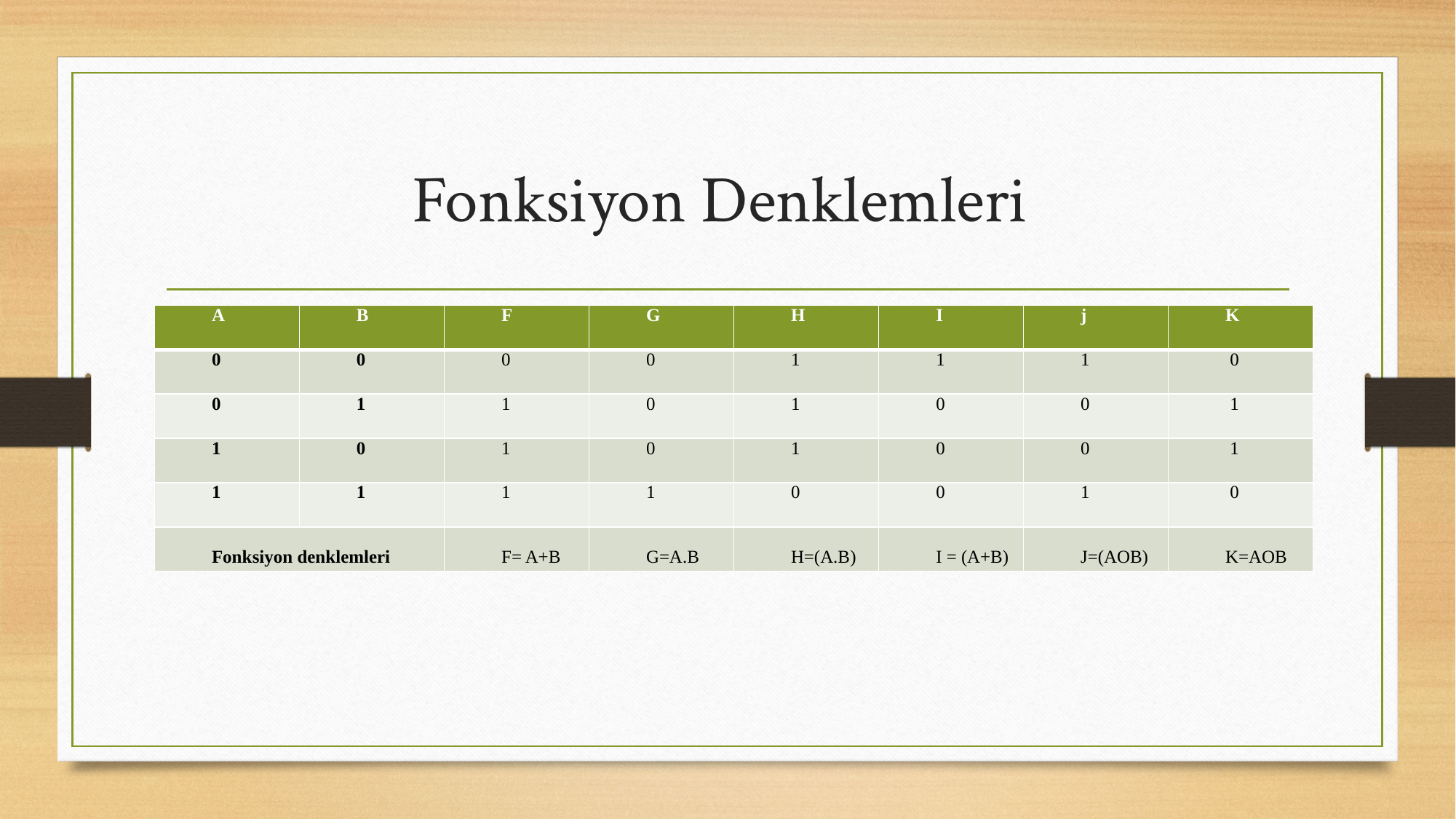

# Fonksiyon Denklemleri
| A | B | F | G | H | I | j | K |
| --- | --- | --- | --- | --- | --- | --- | --- |
| 0 | 0 | 0 | 0 | 1 | 1 | 1 | 0 |
| 0 | 1 | 1 | 0 | 1 | 0 | 0 | 1 |
| 1 | 0 | 1 | 0 | 1 | 0 | 0 | 1 |
| 1 | 1 | 1 | 1 | 0 | 0 | 1 | 0 |
| Fonksiyon denklemleri |  | F= A+B | G=A.B | H=(A.B) | I = (A+B) | J=(AOB) | K=AOB |